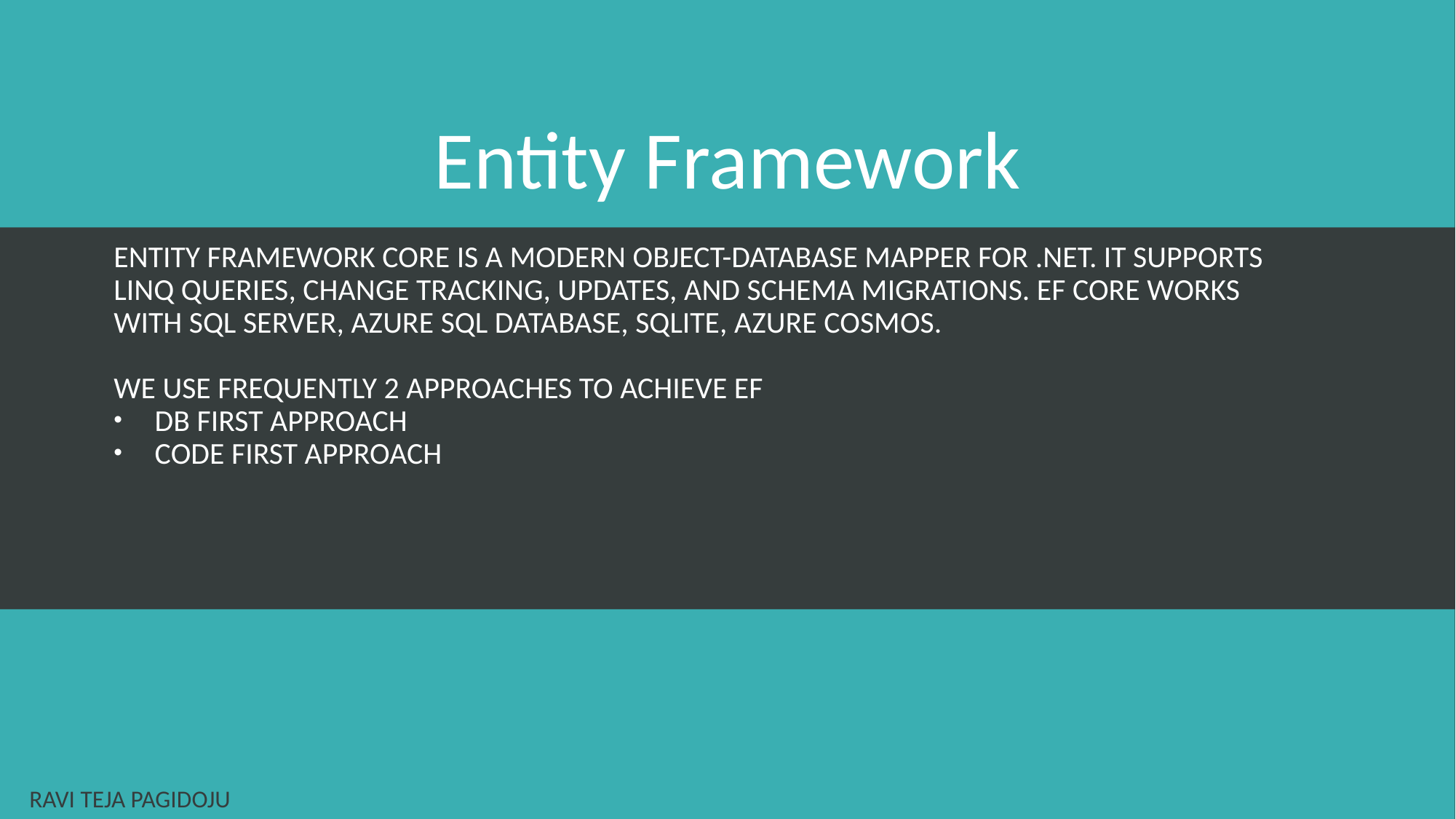

# Entity Framework
Entity Framework Core is a modern object-database mapper for .NET. It supports LINQ queries, change tracking, updates, and schema migrations. EF Core works with SQL Server, Azure SQL Database, SQLite, Azure Cosmos.

We use frequently 2 Approaches to achieve ef
DB First approach
Code first approach
RAVI TEJA PAGIDOJU